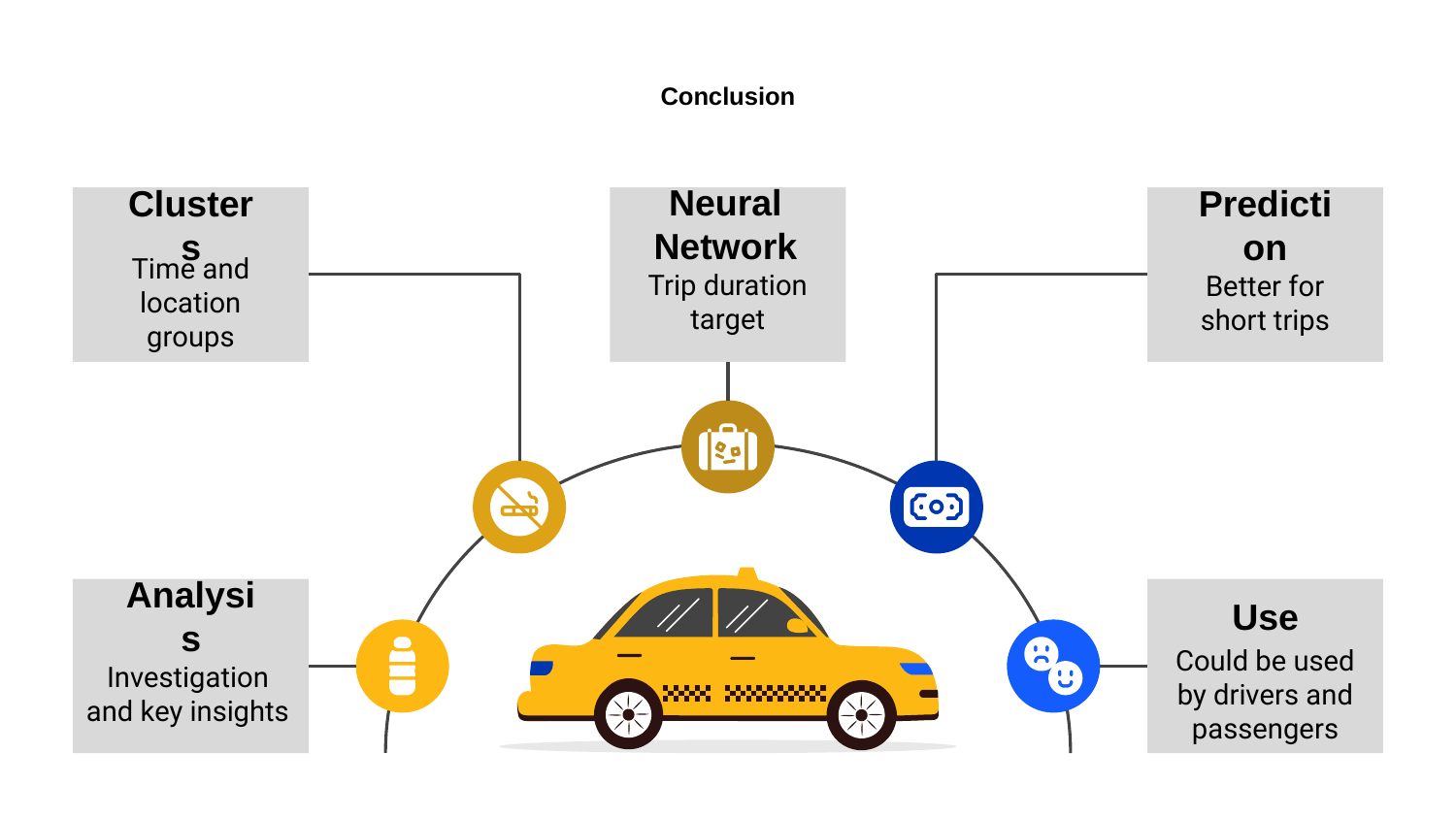

# Conclusion

Neural Network
Trip duration target
Clusters
Time and location groups
Prediction
Better for short trips

Analysis
Investigation and key insights
Use
Could be used by drivers and passengers